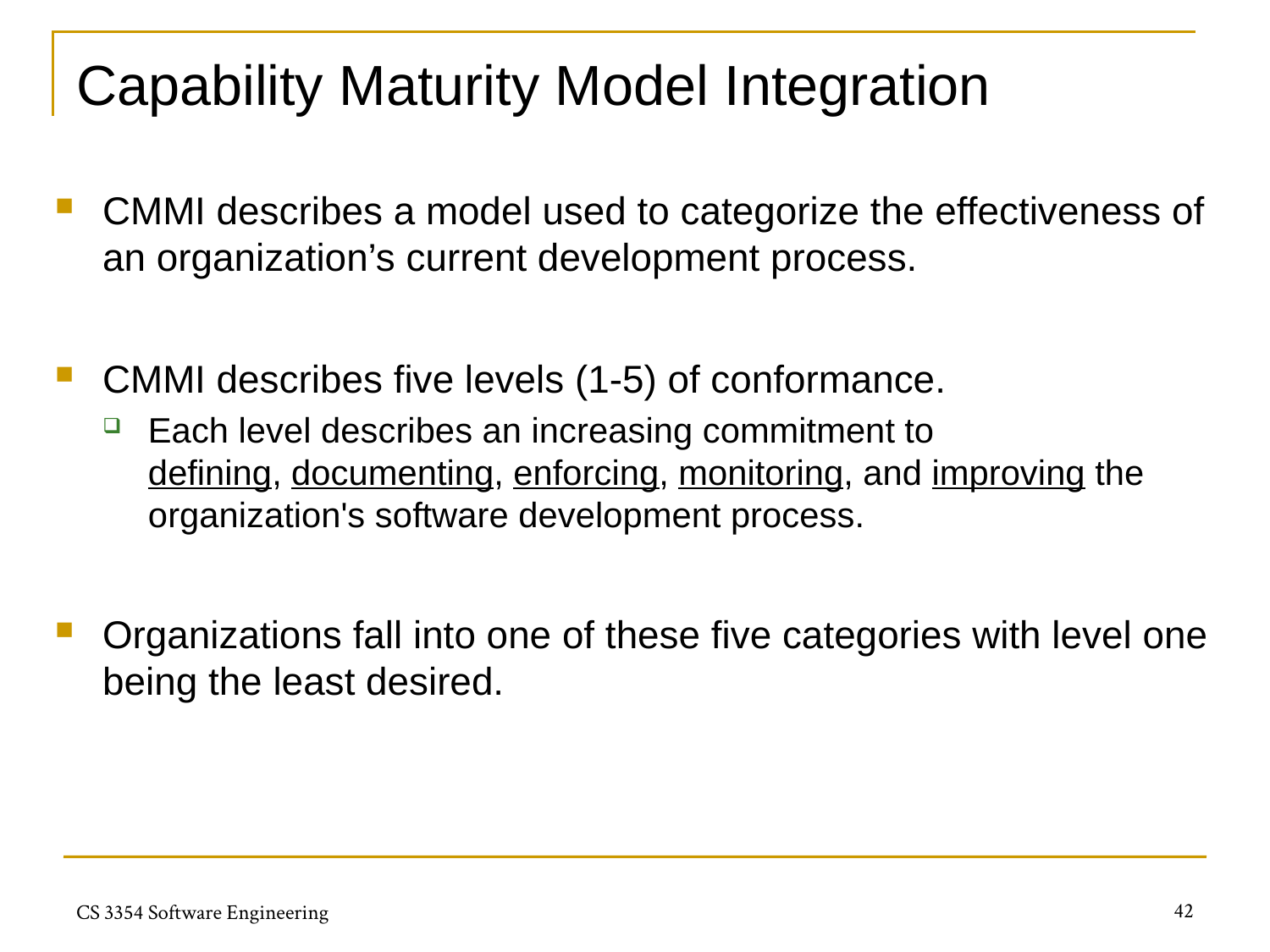

# Capability Maturity Model Integration
CMMI describes a model used to categorize the effectiveness of an organization’s current development process.

CMMI describes five levels (1-5) of conformance.
Each level describes an increasing commitment to
defining, documenting, enforcing, monitoring, and improving the organization's software development process.

Organizations fall into one of these five categories with level one being the least desired.
CS 3354 Software Engineering
42